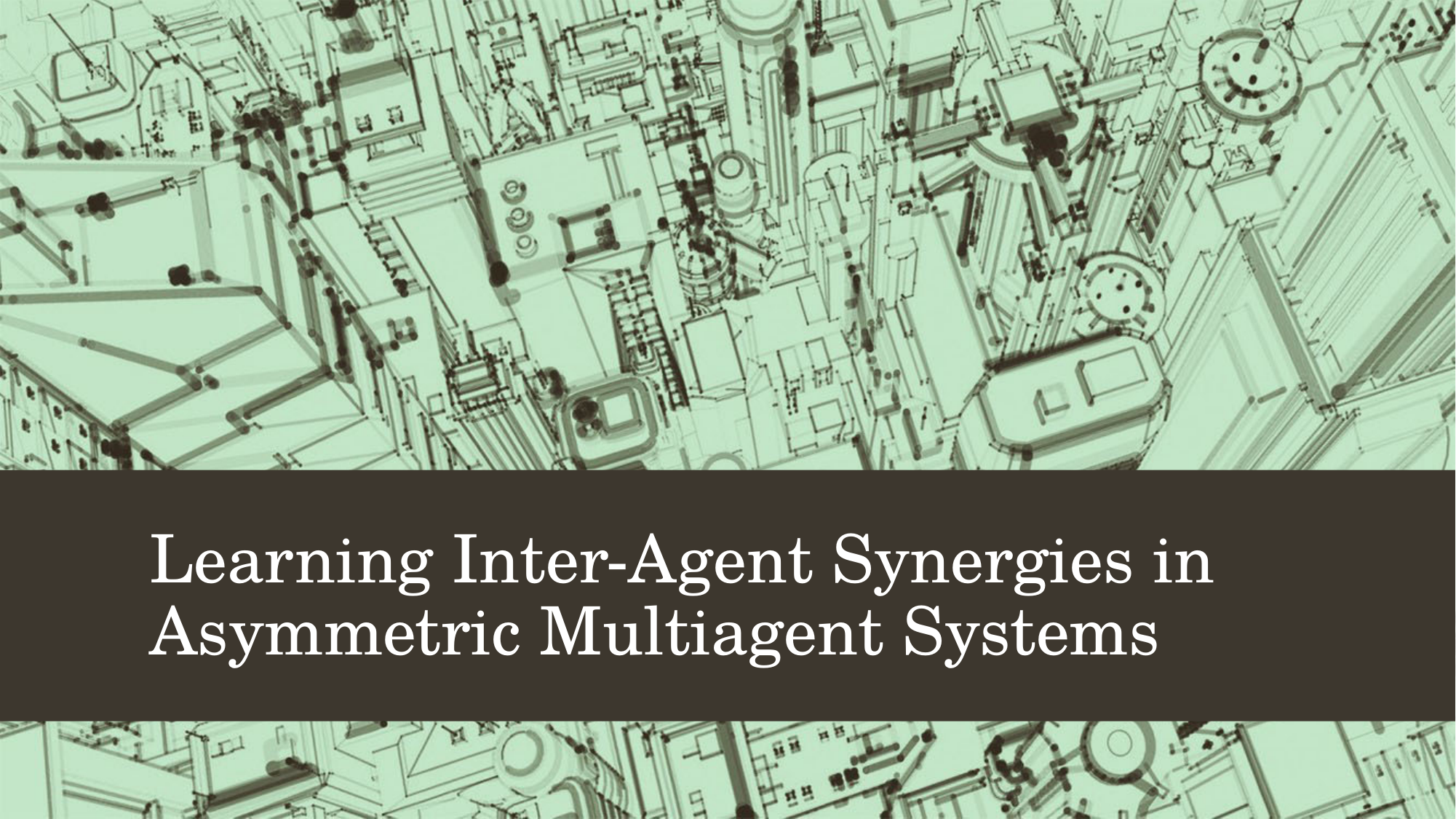

# Learning Inter-Agent Synergies in Asymmetric Multiagent Systems